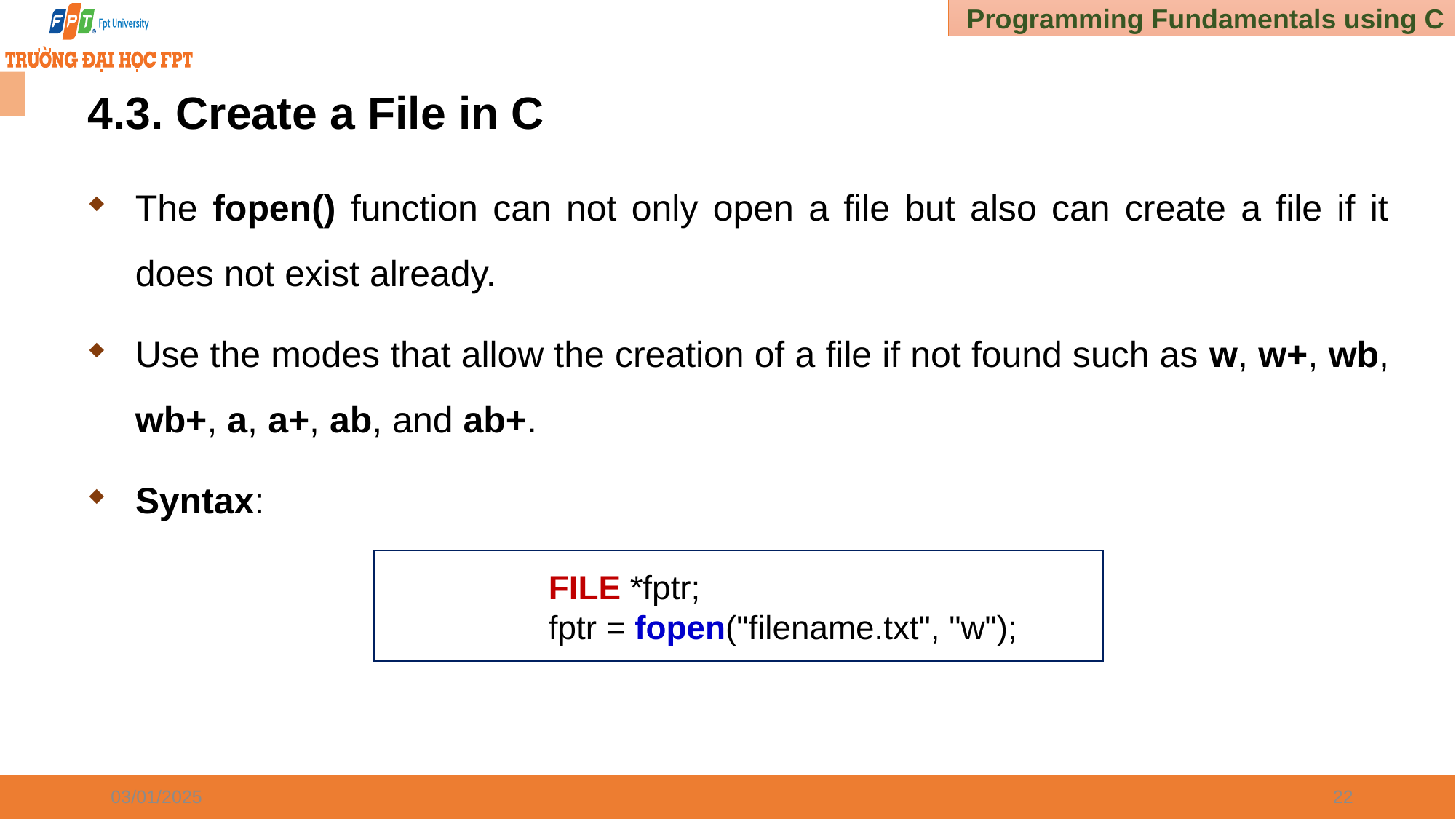

# 4.3. Create a File in C
The fopen() function can not only open a file but also can create a file if it does not exist already.
Use the modes that allow the creation of a file if not found such as w, w+, wb, wb+, a, a+, ab, and ab+.
Syntax:
FILE *fptr;
fptr = fopen("filename.txt", "w");
03/01/2025
22